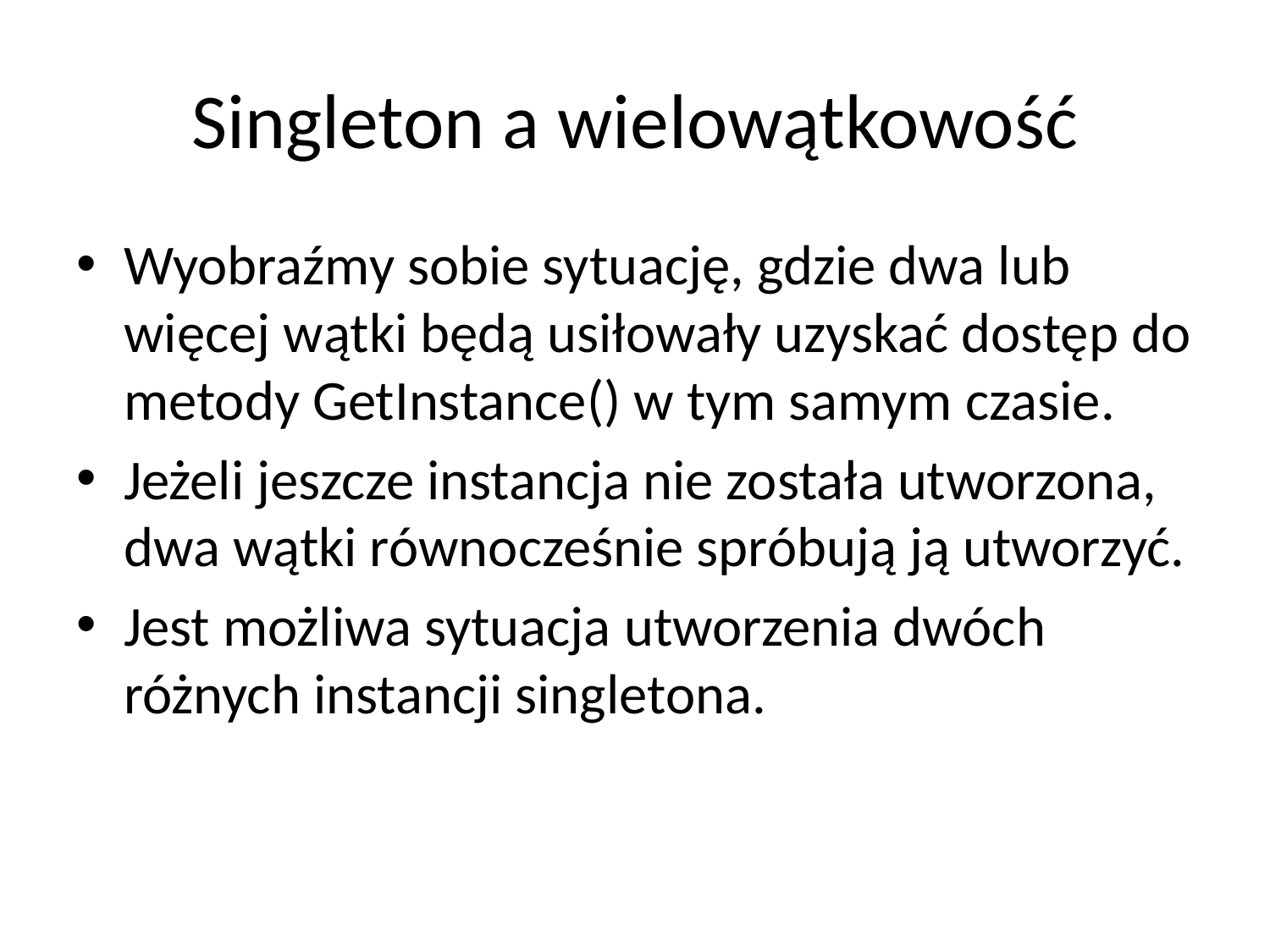

# Singleton a wielowątkowość
Wyobraźmy sobie sytuację, gdzie dwa lub więcej wątki będą usiłowały uzyskać dostęp do metody GetInstance() w tym samym czasie.
Jeżeli jeszcze instancja nie została utworzona, dwa wątki równocześnie spróbują ją utworzyć.
Jest możliwa sytuacja utworzenia dwóch różnych instancji singletona.